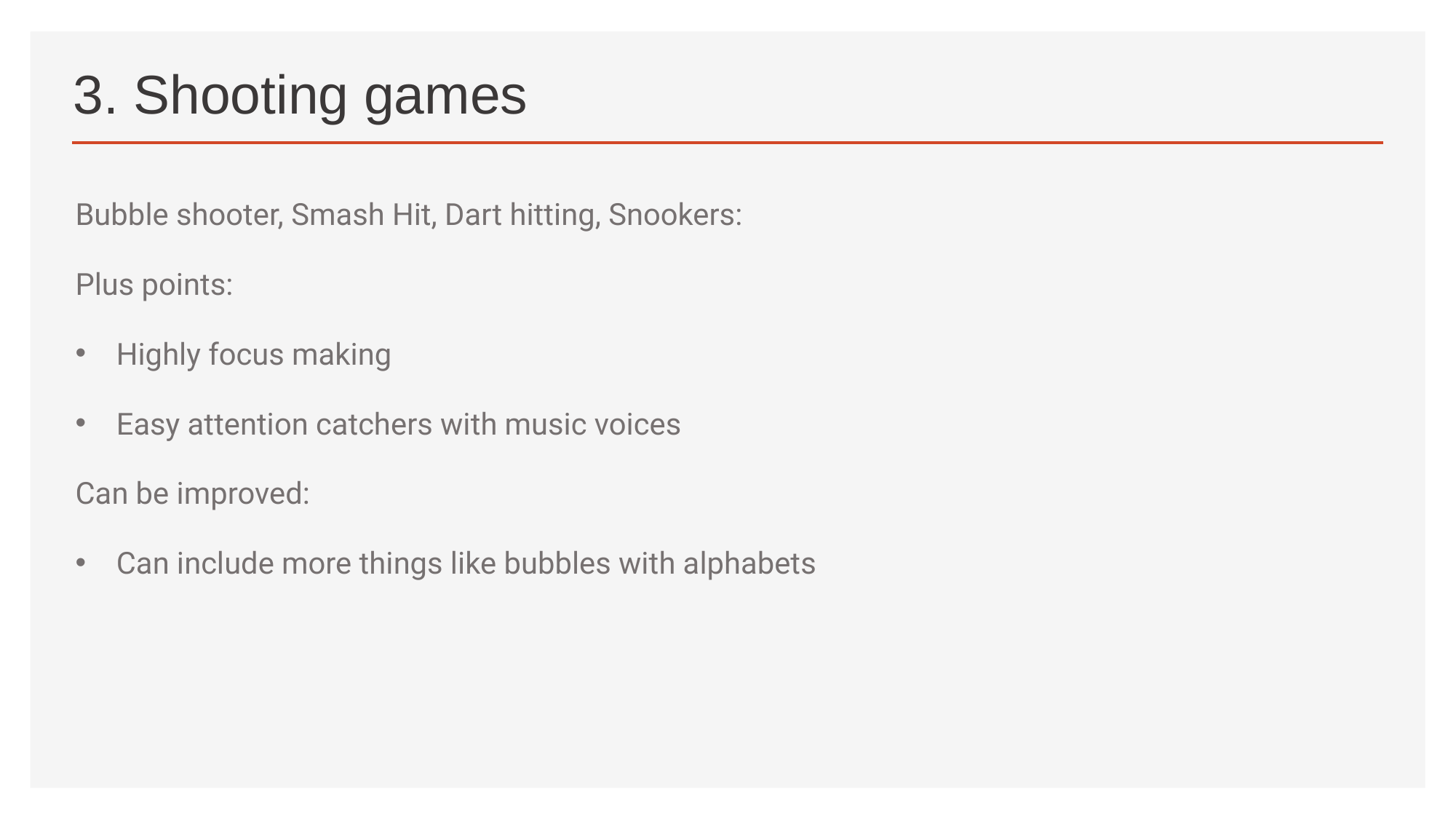

# 3. Shooting games
Bubble shooter, Smash Hit, Dart hitting, Snookers:
Plus points:
Highly focus making
Easy attention catchers with music voices
Can be improved:
Can include more things like bubbles with alphabets